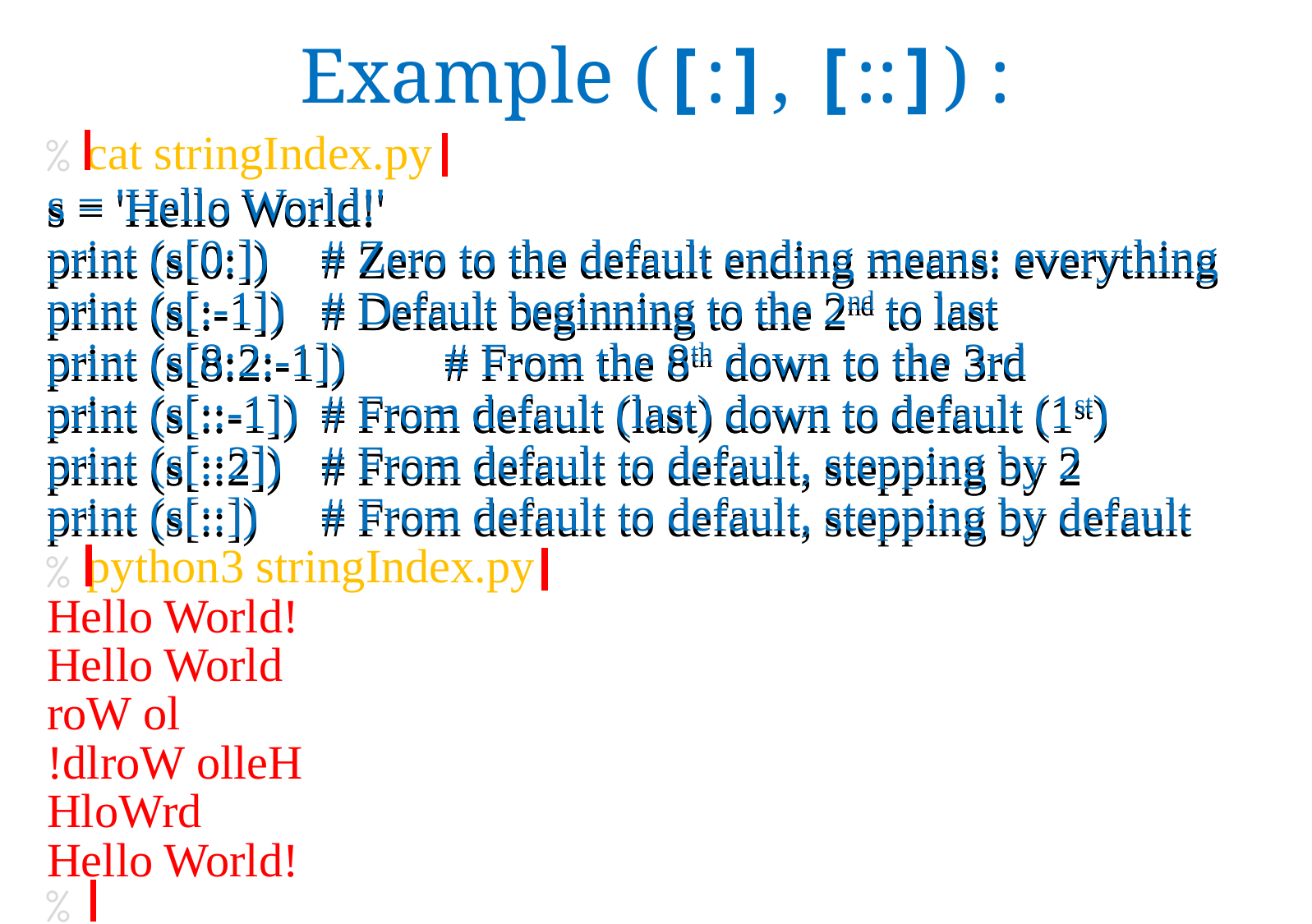

# Example ([:], [::]) :
%

%

s = 'Hello World!'
print (s[0:]) 	# Zero to the default ending means: everything
print (s[:-1]) 	# Default beginning to the 2nd to last
print (s[8:2:-1]) 	# From the 8th down to the 3rd
print (s[::-1])	# From default (last) down to default (1st)
print (s[::2]) 	# From default to default, stepping by 2
print (s[::])   	# From default to default, stepping by default

s = 'Hello World!'
print (s[0:]) 	# Zero to the default ending means: everything
print (s[:-1]) 	# Default beginning to the 2nd to last
print (s[8:2:-1]) 	# From the 8th down to the 3rd
print (s[::-1])	# From default (last) down to default (1st)
print (s[::2]) 	# From default to default, stepping by 2
%cat stringIndex.py
s = 'Hello World!'
print (s[0:]) 	# Zero to the default ending means: everything
print (s[:-1]) 	# Default beginning to the 2nd to last
print (s[8:2:-1]) 	# From the 8th down to the 3rd
print (s[::-1])	# From default (last) down to default (1st)
print (s[::2]) 	# From default to default, stepping by 2
print (s[::])   	# From default to default, stepping by default
%python3 stringIndex.py
Hello World!
Hello World
roW ol
!dlroW olleH
HloWrd
Hello World!
%
%